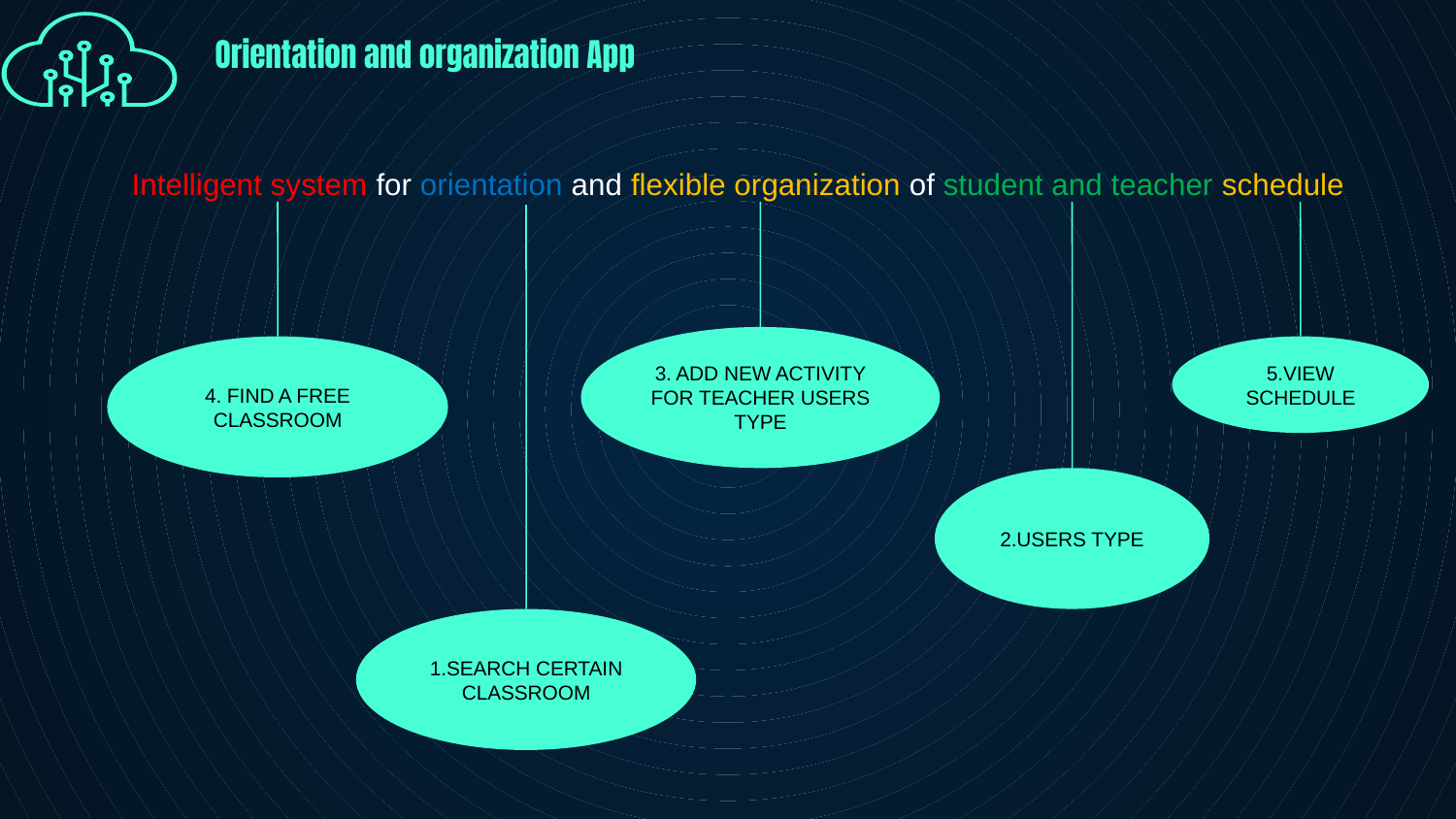

Orientation and organization App
# Intelligent system for orientation and flexible organization of student and teacher schedule
3. ADD NEW ACTIVITY FOR TEACHER USERS TYPE
4. FIND A FREE CLASSROOM
5.VIEW SCHEDULE
2.USERS TYPE
1.SEARCH CERTAIN CLASSROOM